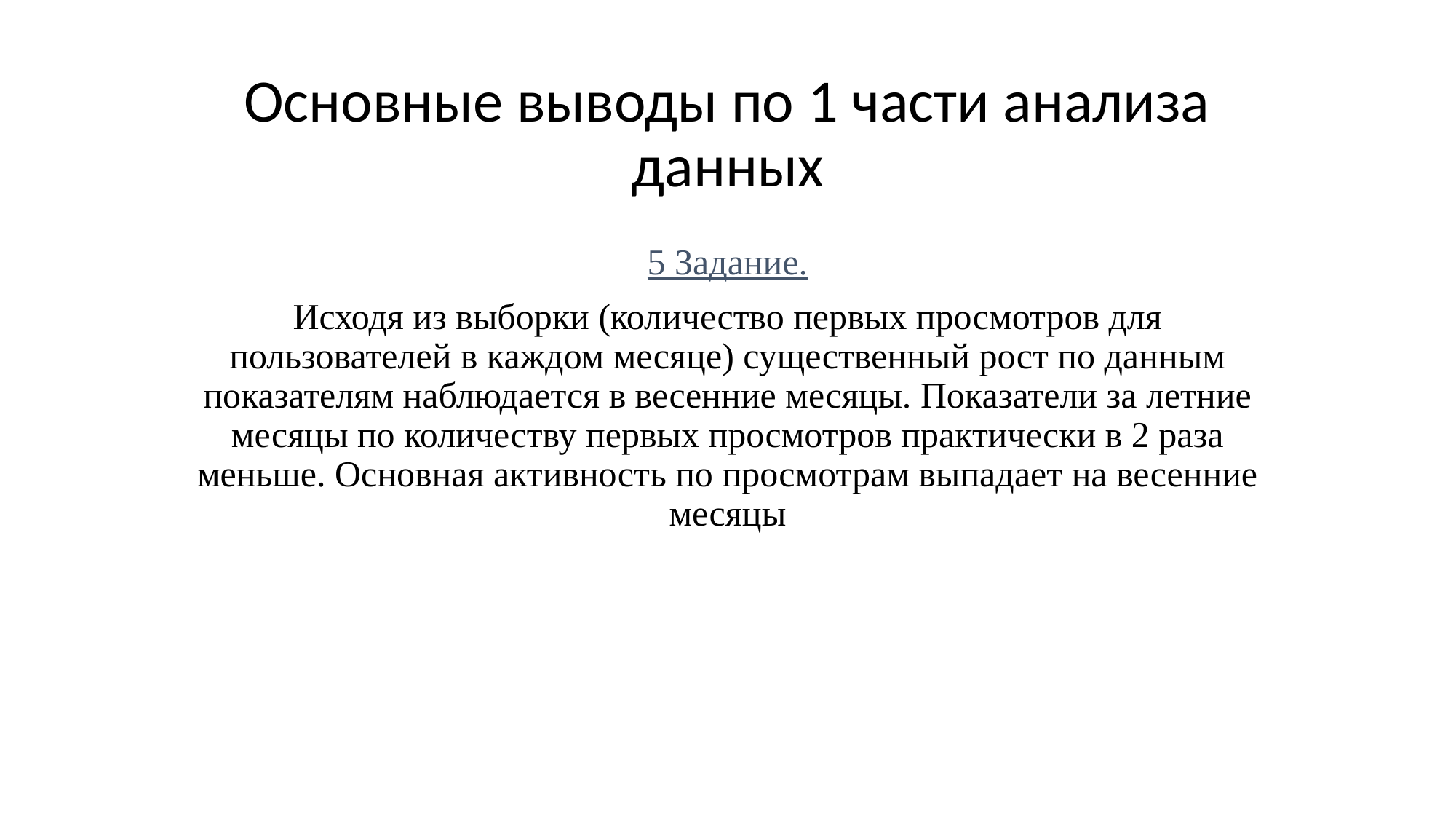

# Основные выводы по 1 части анализа данных
5 Задание.
Исходя из выборки (количество первых просмотров для пользователей в каждом месяце) существенный рост по данным показателям наблюдается в весенние месяцы. Показатели за летние месяцы по количеству первых просмотров практически в 2 раза меньше. Основная активность по просмотрам выпадает на весенние месяцы